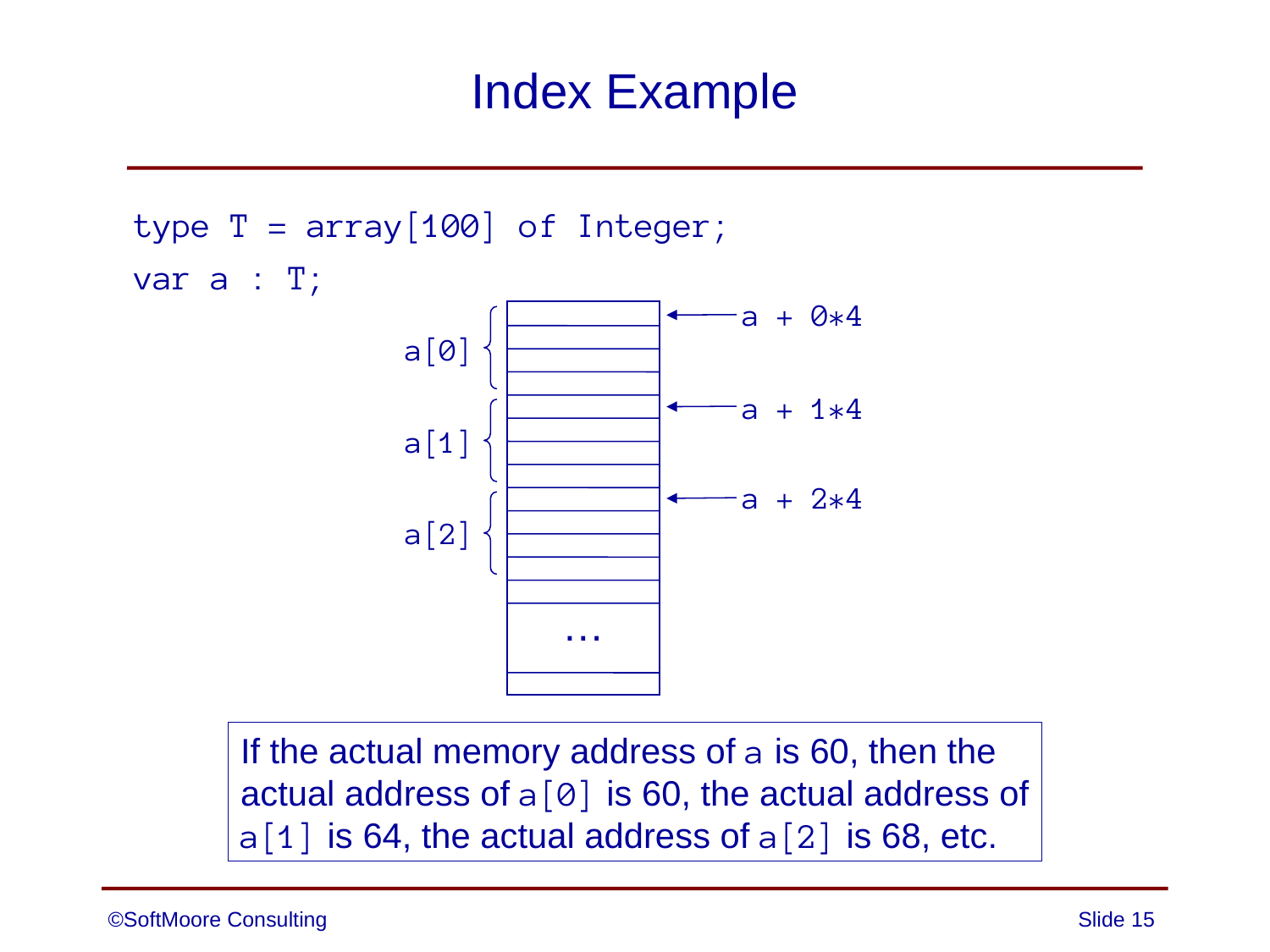

# Index Example
   type T = array[100] of Integer;
   var a : T;
a + 0*4

a[0]

a + 1*4

a[1]

a + 2*4

a[2]

…

If the actual memory address of a is 60, then the
actual address of a[0] is 60, the actual address of
a[1] is 64, the actual address of a[2] is 68, etc.
©SoftMoore Consulting
Slide 15